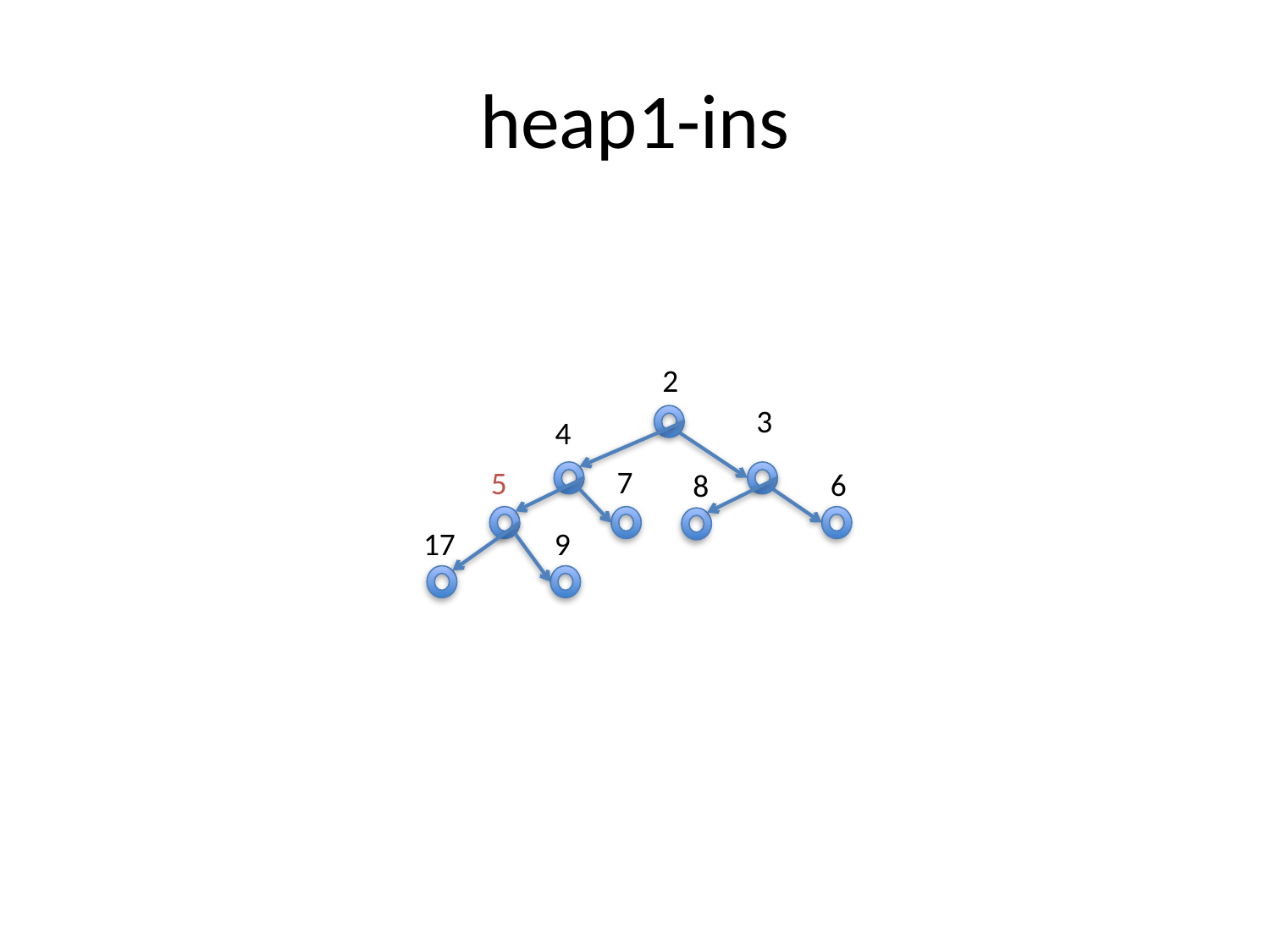

# heap1-ins
2
3

4
7
5
6
8

17
9